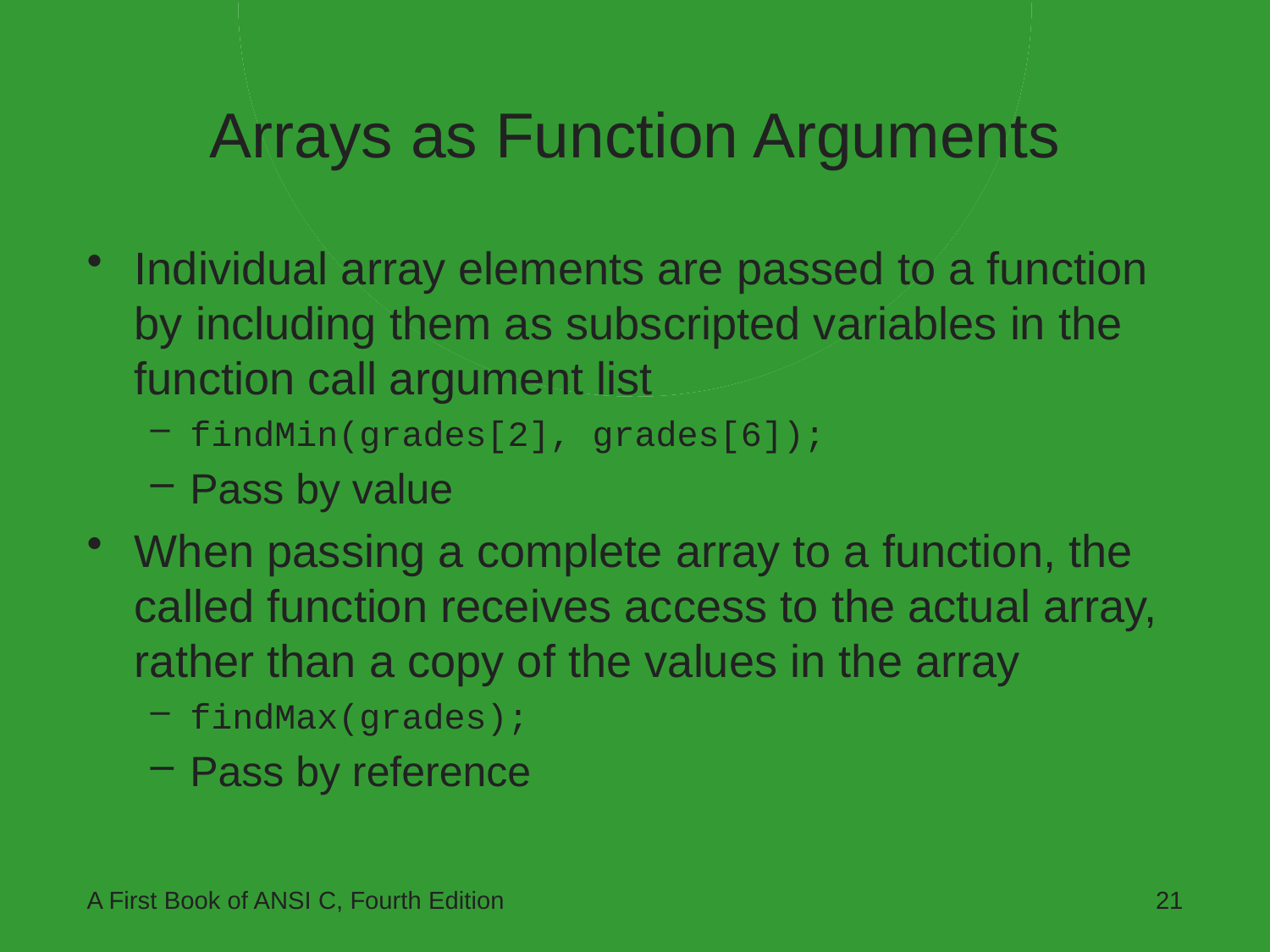

# Arrays as Function Arguments
Individual array elements are passed to a function by including them as subscripted variables in the function call argument list
findMin(grades[2], grades[6]);
Pass by value
When passing a complete array to a function, the called function receives access to the actual array, rather than a copy of the values in the array
findMax(grades);
Pass by reference
A First Book of ANSI C, Fourth Edition
21